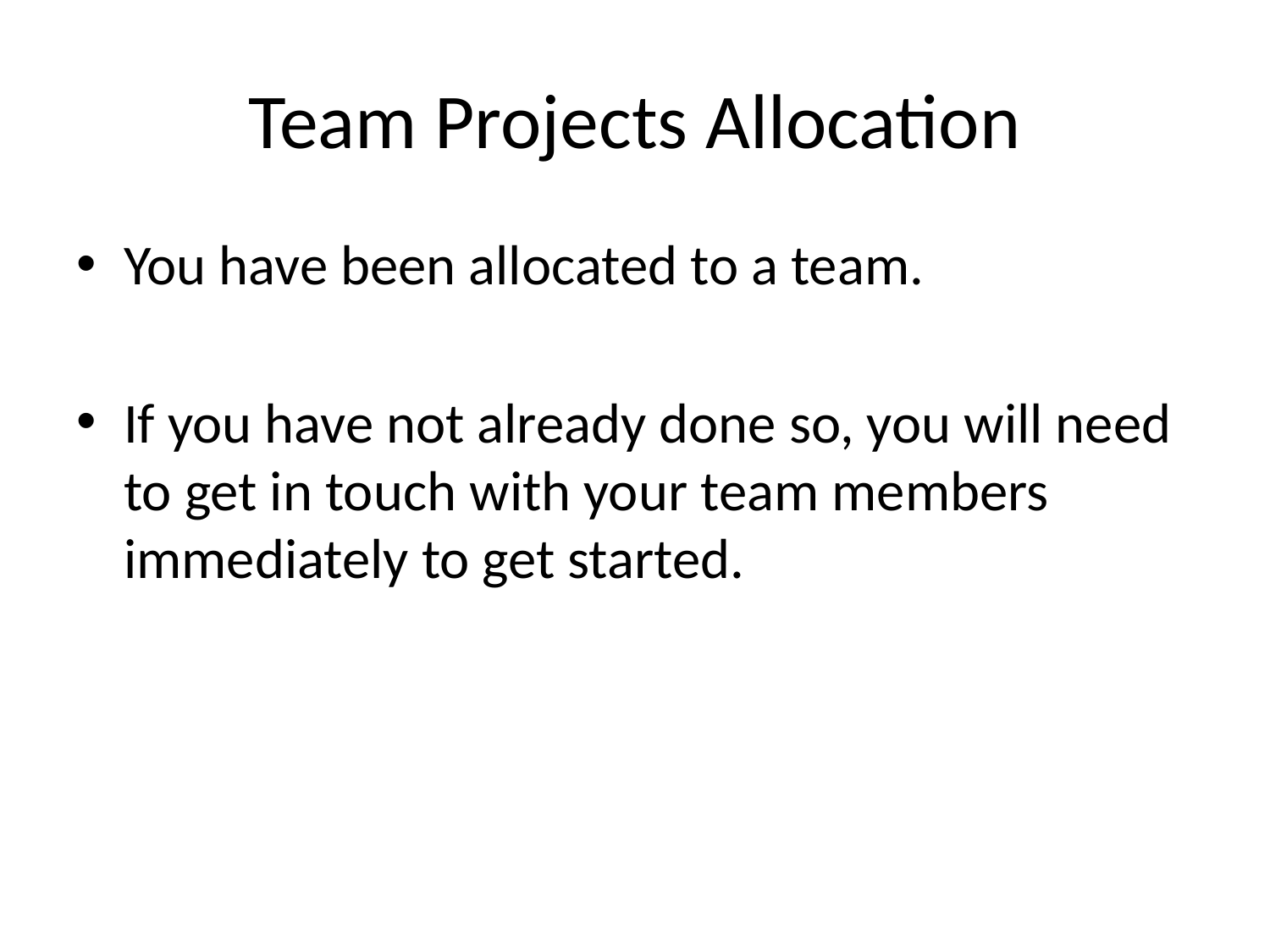

# Team Projects Allocation
You have been allocated to a team.

If you have not already done so, you will need to get in touch with your team members immediately to get started.